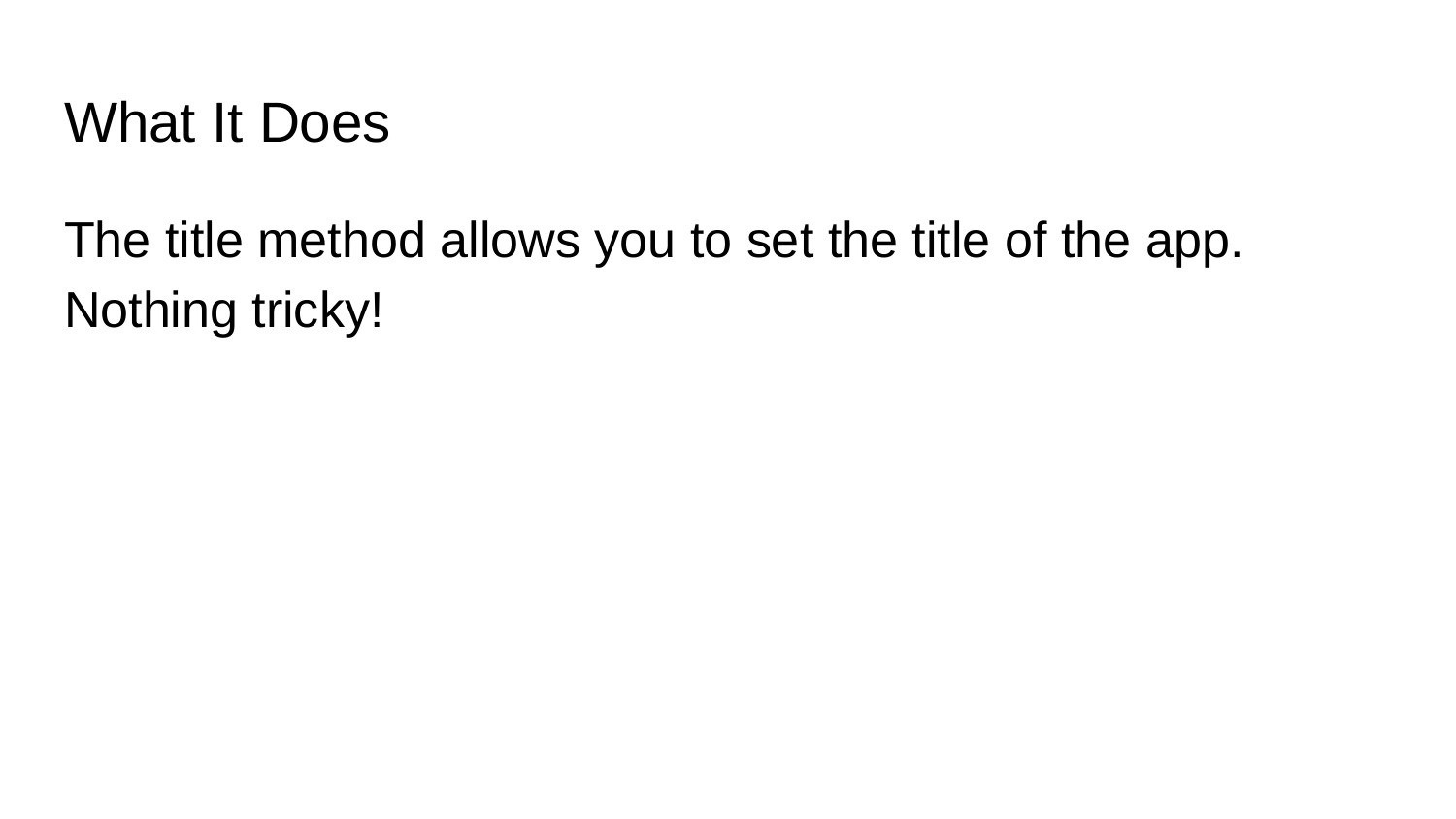

# What It Does
The title method allows you to set the title of the app. Nothing tricky!